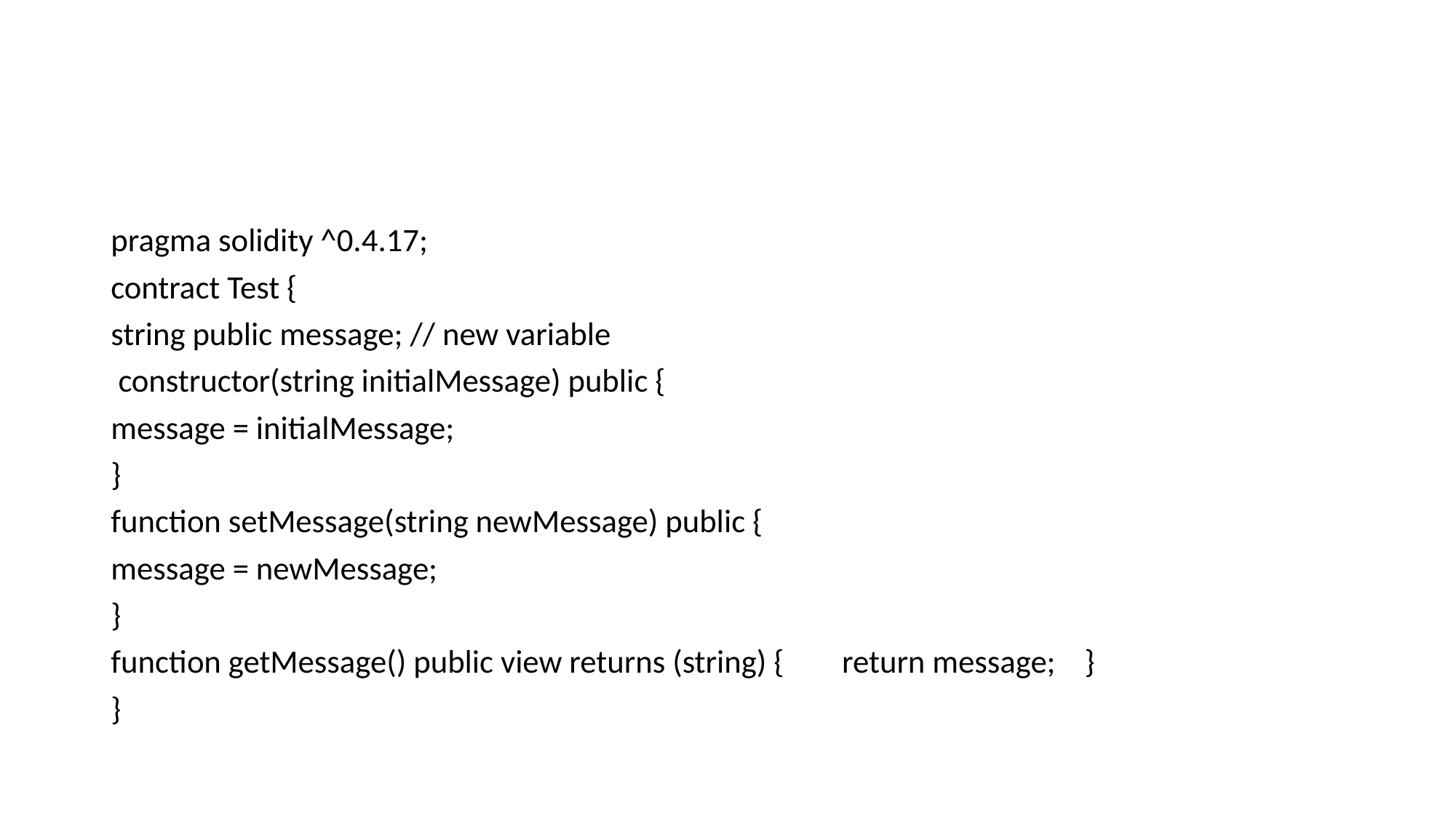

#
pragma solidity ^0.4.17;
contract Test {
string public message; // new variable
 constructor(string initialMessage) public {
message = initialMessage;
}
function setMessage(string newMessage) public {
message = newMessage;
}
function getMessage() public view returns (string) {        return message;    }
}